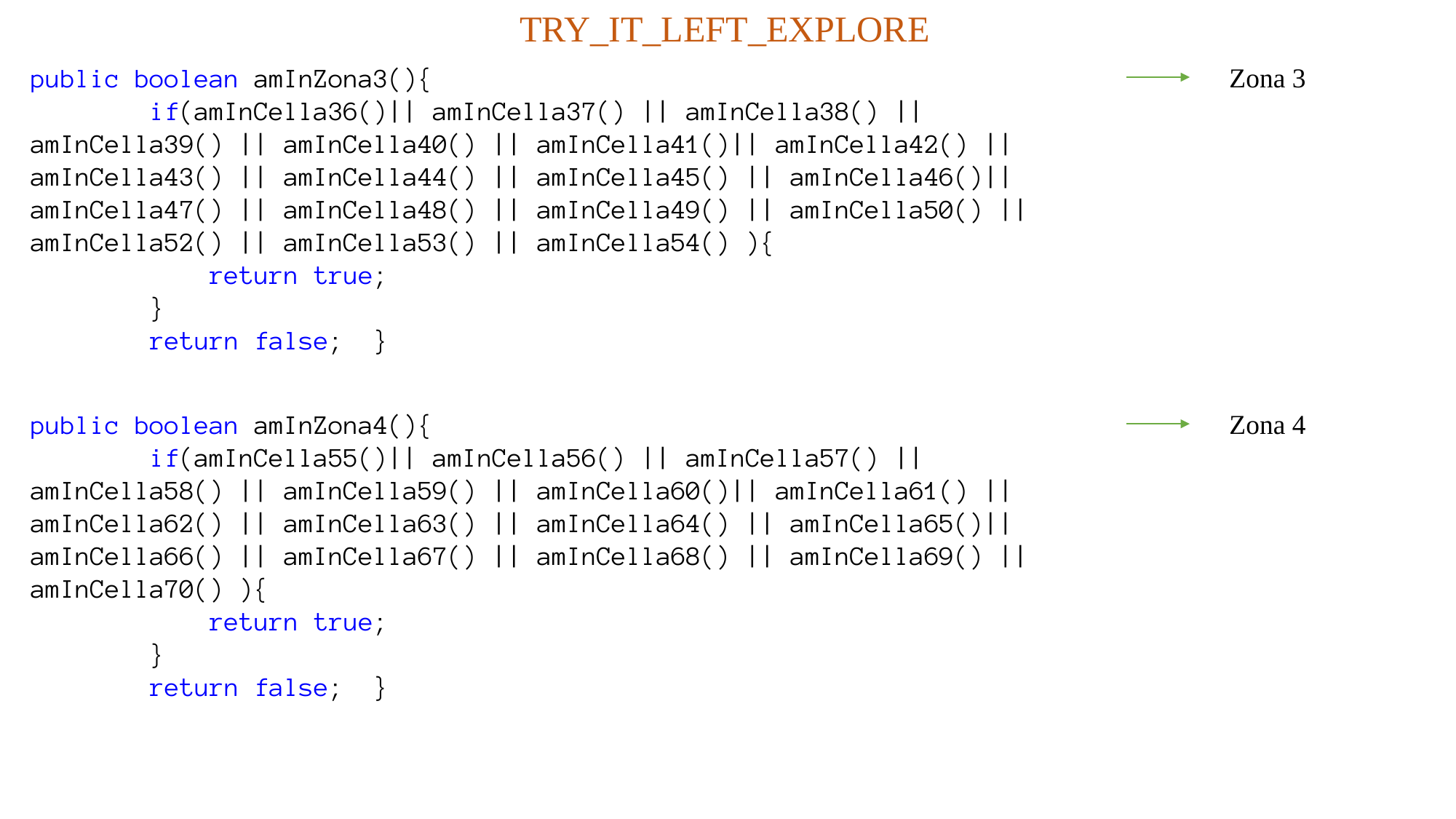

TRY_IT_LEFT_EXPLORE
public boolean amInZona3(){
        if(amInCella36()|| amInCella37() || amInCella38() || amInCella39() || amInCella40() || amInCella41()|| amInCella42() || amInCella43() || amInCella44() || amInCella45() || amInCella46()|| amInCella47() || amInCella48() || amInCella49() || amInCella50() || amInCella52() || amInCella53() || amInCella54() ){
            return true;
        }
        return false;  }
Zona 3
public boolean amInZona4(){
        if(amInCella55()|| amInCella56() || amInCella57() || amInCella58() || amInCella59() || amInCella60()|| amInCella61() || amInCella62() || amInCella63() || amInCella64() || amInCella65()|| amInCella66() || amInCella67() || amInCella68() || amInCella69() || amInCella70() ){
            return true;
        }
        return false;  }
Zona 4